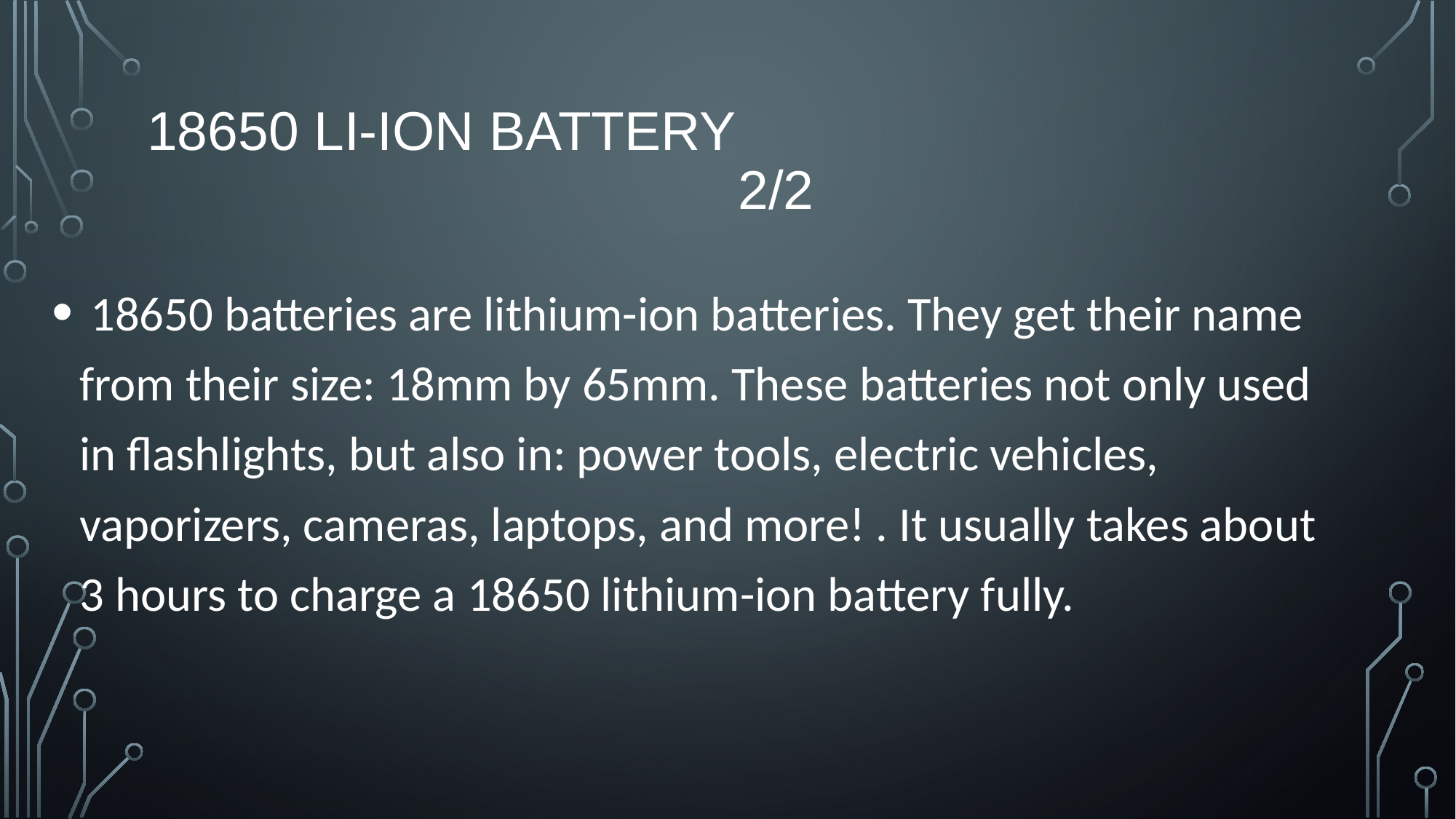

# 18650 li-ion battery										   2/2
 18650 batteries are lithium-ion batteries. They get their name from their size: 18mm by 65mm. These batteries not only used in flashlights, but also in: power tools, electric vehicles, vaporizers, cameras, laptops, and more! . It usually takes about 3 hours to charge a 18650 lithium-ion battery fully.